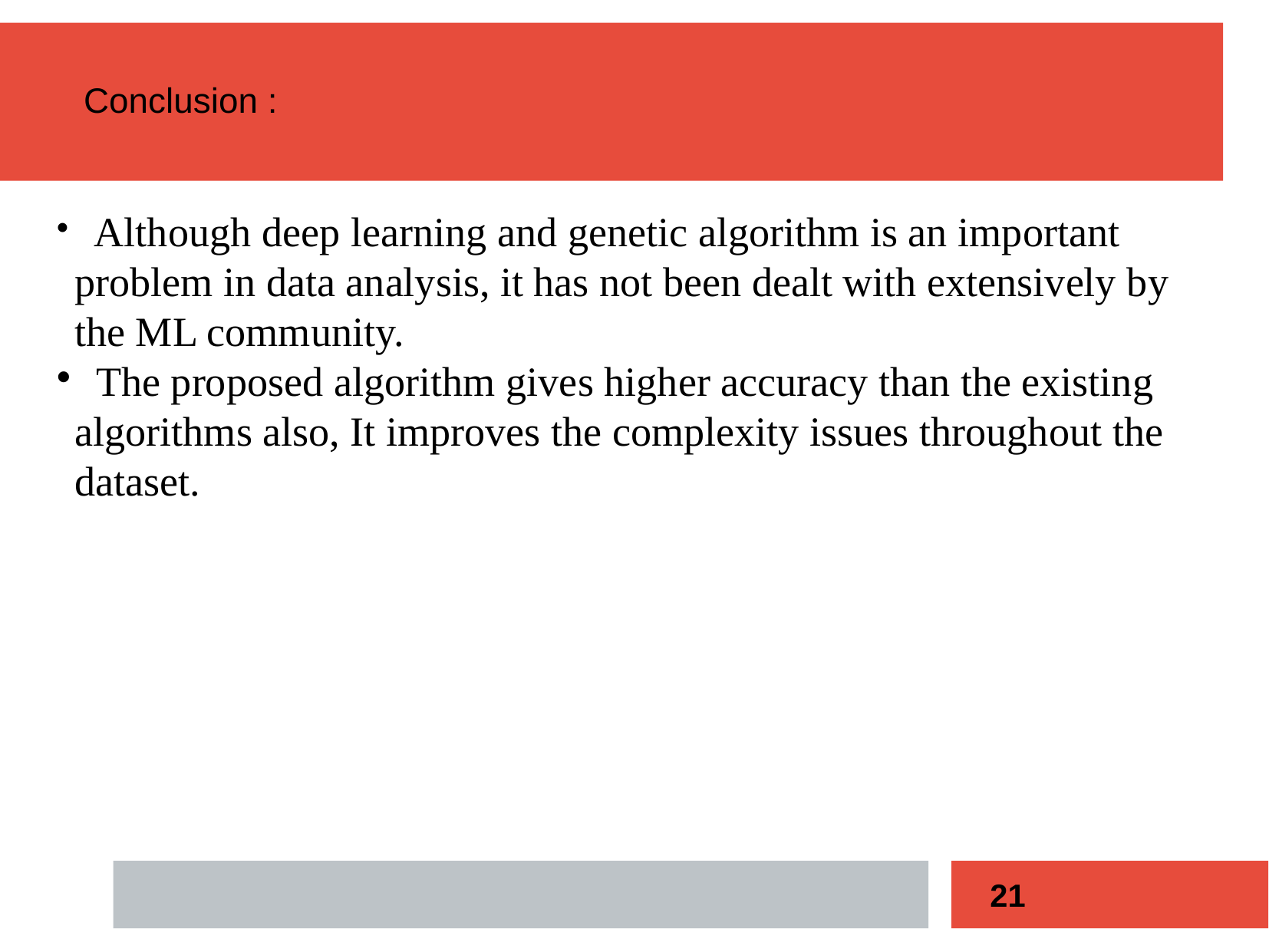

Conclusion :
  Although deep learning and genetic algorithm is an important problem in data analysis, it has not been dealt with extensively by the ML community.
  The proposed algorithm gives higher accuracy than the existing algorithms also, It improves the complexity issues throughout the dataset.

21